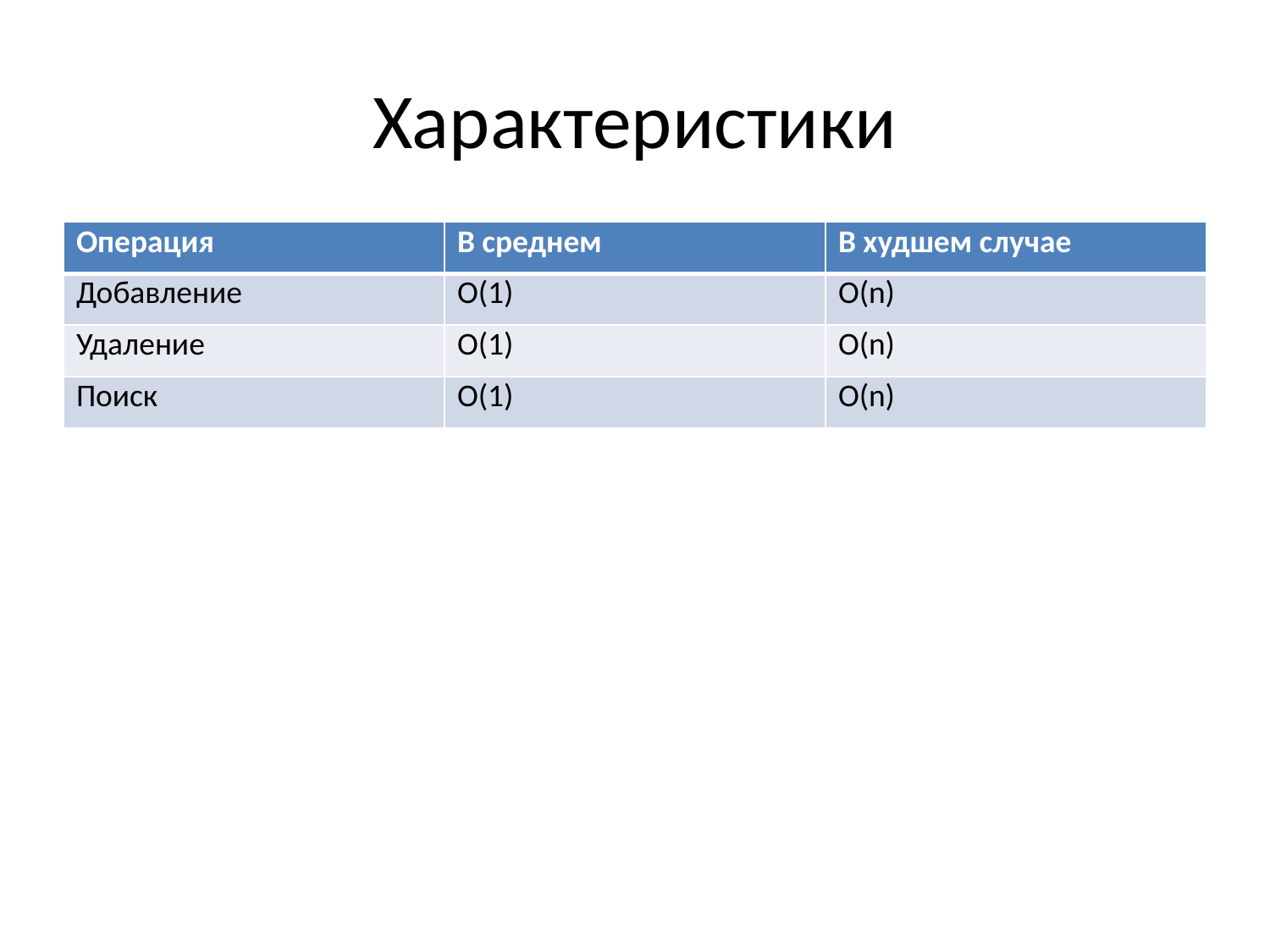

# Характеристики
| Операция | В среднем | В худшем случае |
| --- | --- | --- |
| Добавление | O(1) | O(n) |
| Удаление | O(1) | O(n) |
| Поиск | O(1) | O(n) |